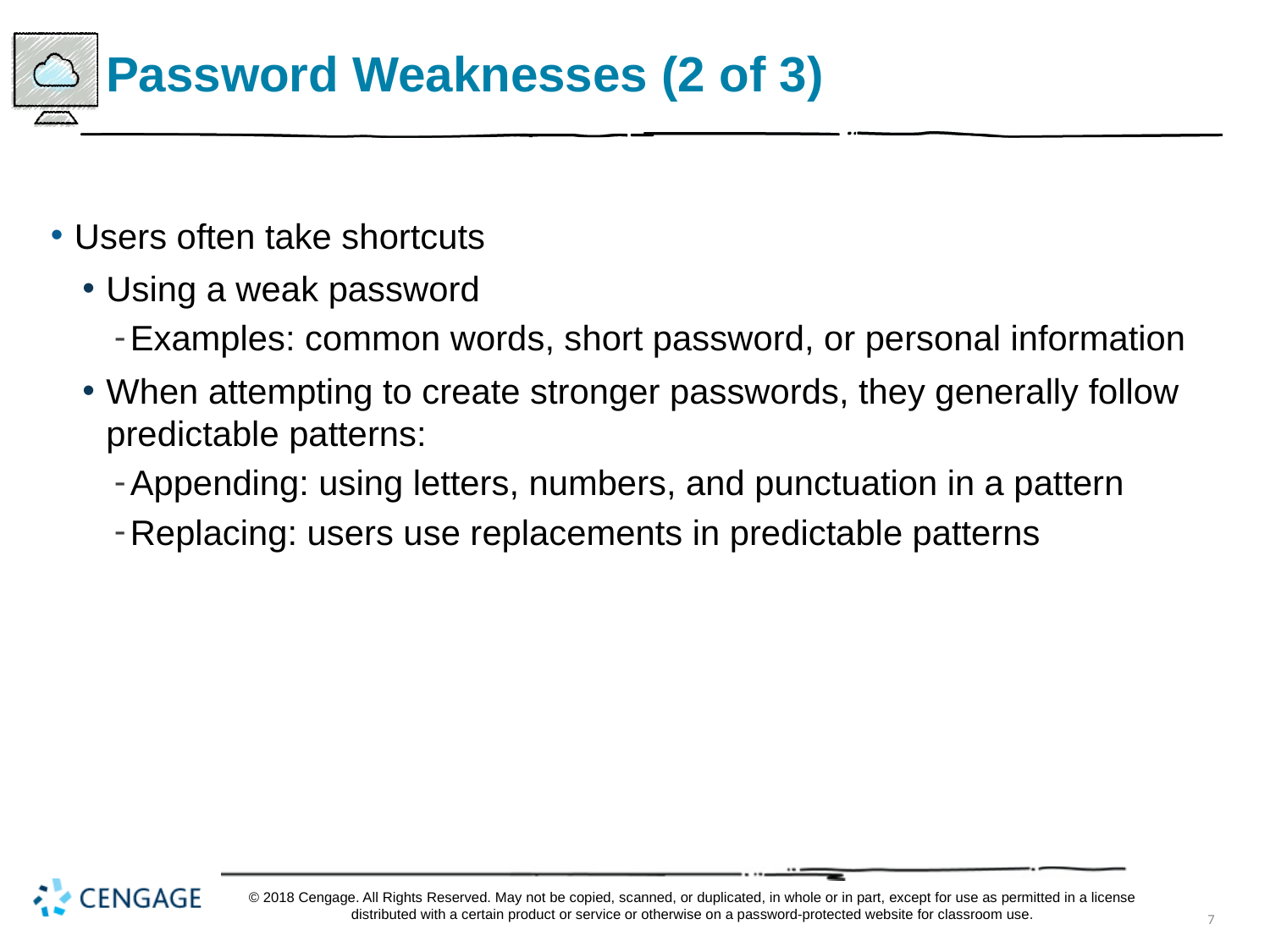

# Password Weaknesses (2 of 3)
Users often take shortcuts
Using a weak password
Examples: common words, short password, or personal information
When attempting to create stronger passwords, they generally follow predictable patterns:
Appending: using letters, numbers, and punctuation in a pattern
Replacing: users use replacements in predictable patterns
© 2018 Cengage. All Rights Reserved. May not be copied, scanned, or duplicated, in whole or in part, except for use as permitted in a license distributed with a certain product or service or otherwise on a password-protected website for classroom use.